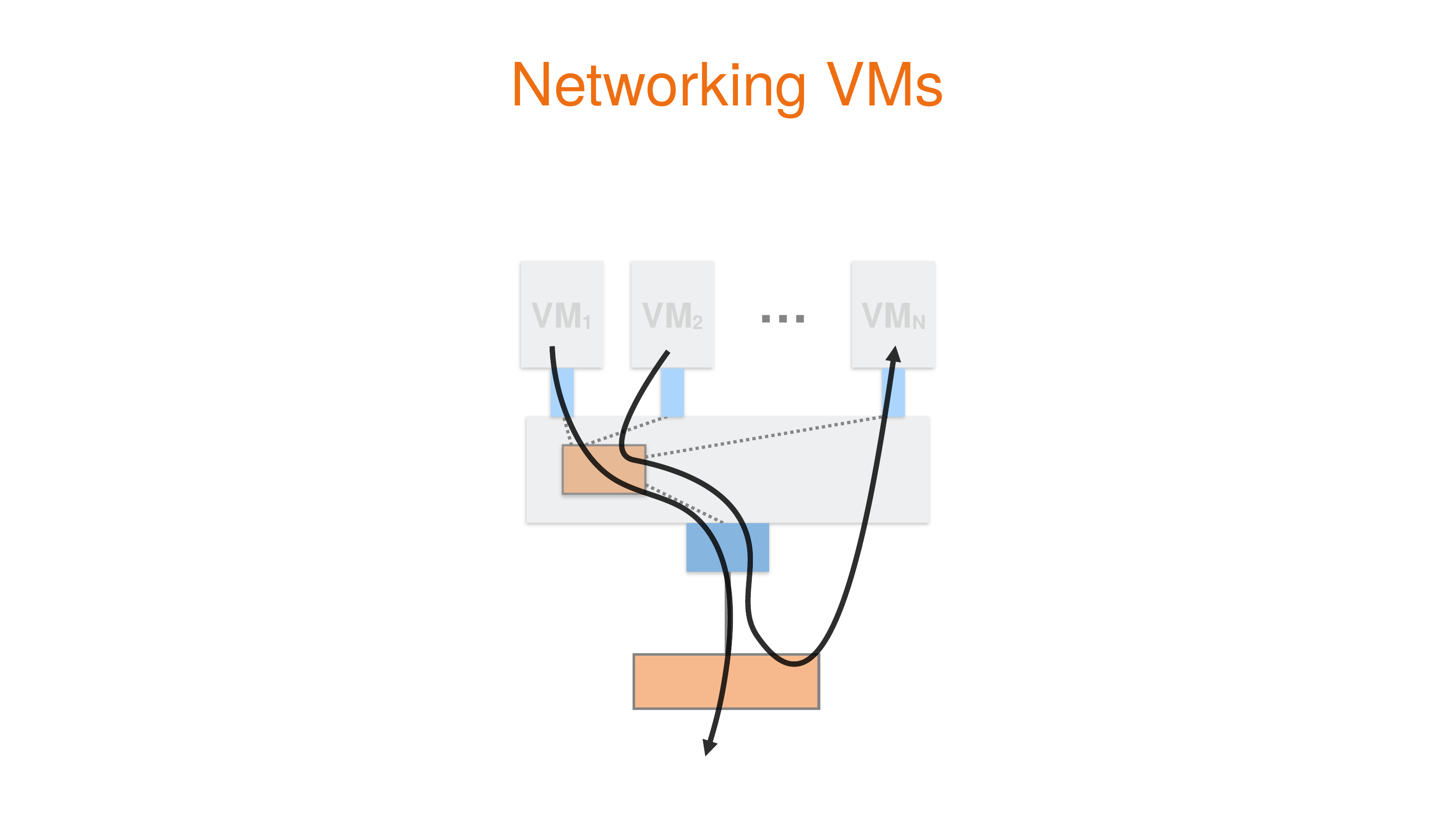

Networking VMs

VM1
VM2
VMN
…

|  |
| --- |